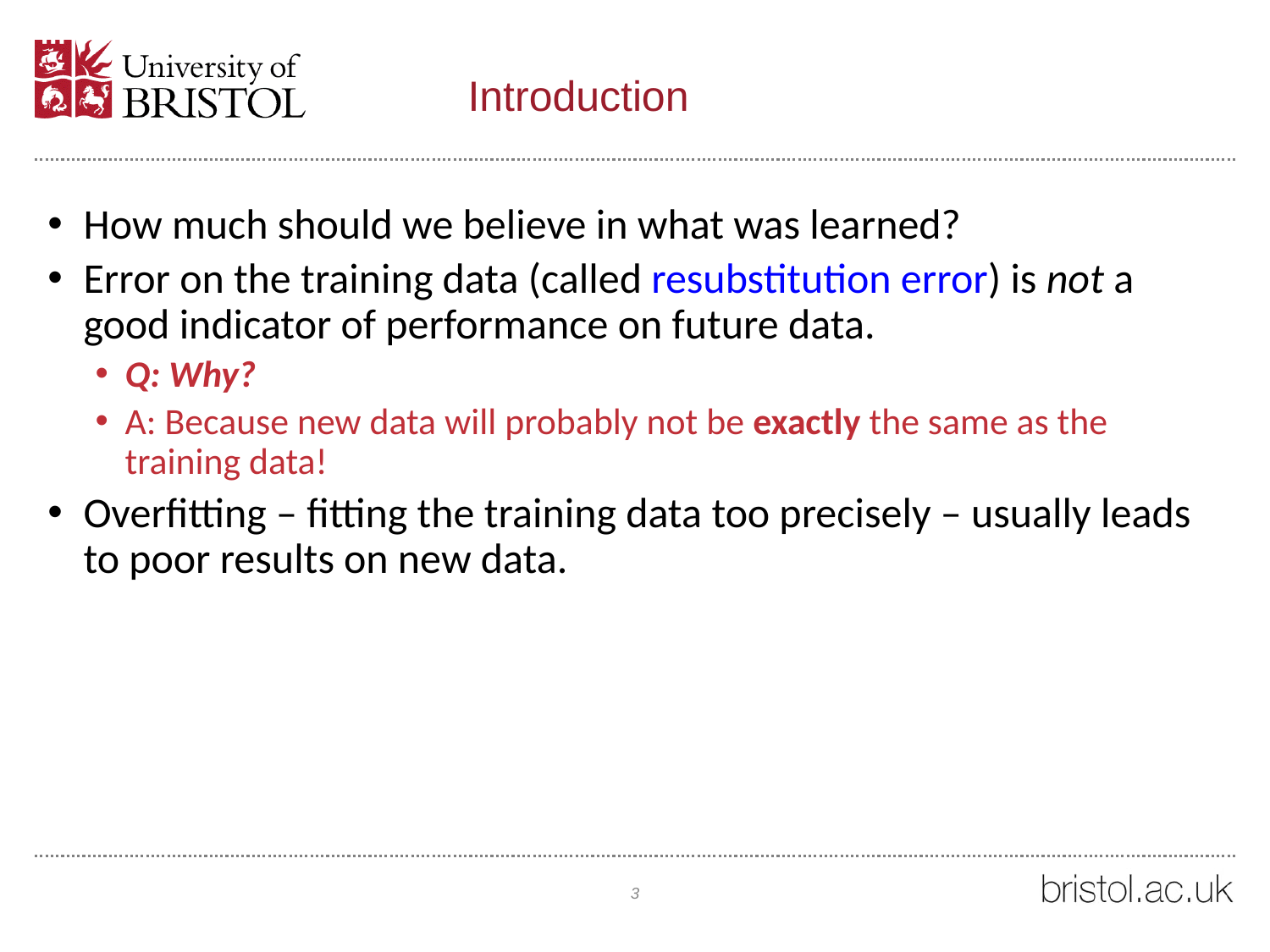

# Introduction
How much should we believe in what was learned?
Error on the training data (called resubstitution error) is not a good indicator of performance on future data.
Q: Why?
A: Because new data will probably not be exactly the same as the training data!
Overfitting – fitting the training data too precisely – usually leads to poor results on new data.

3